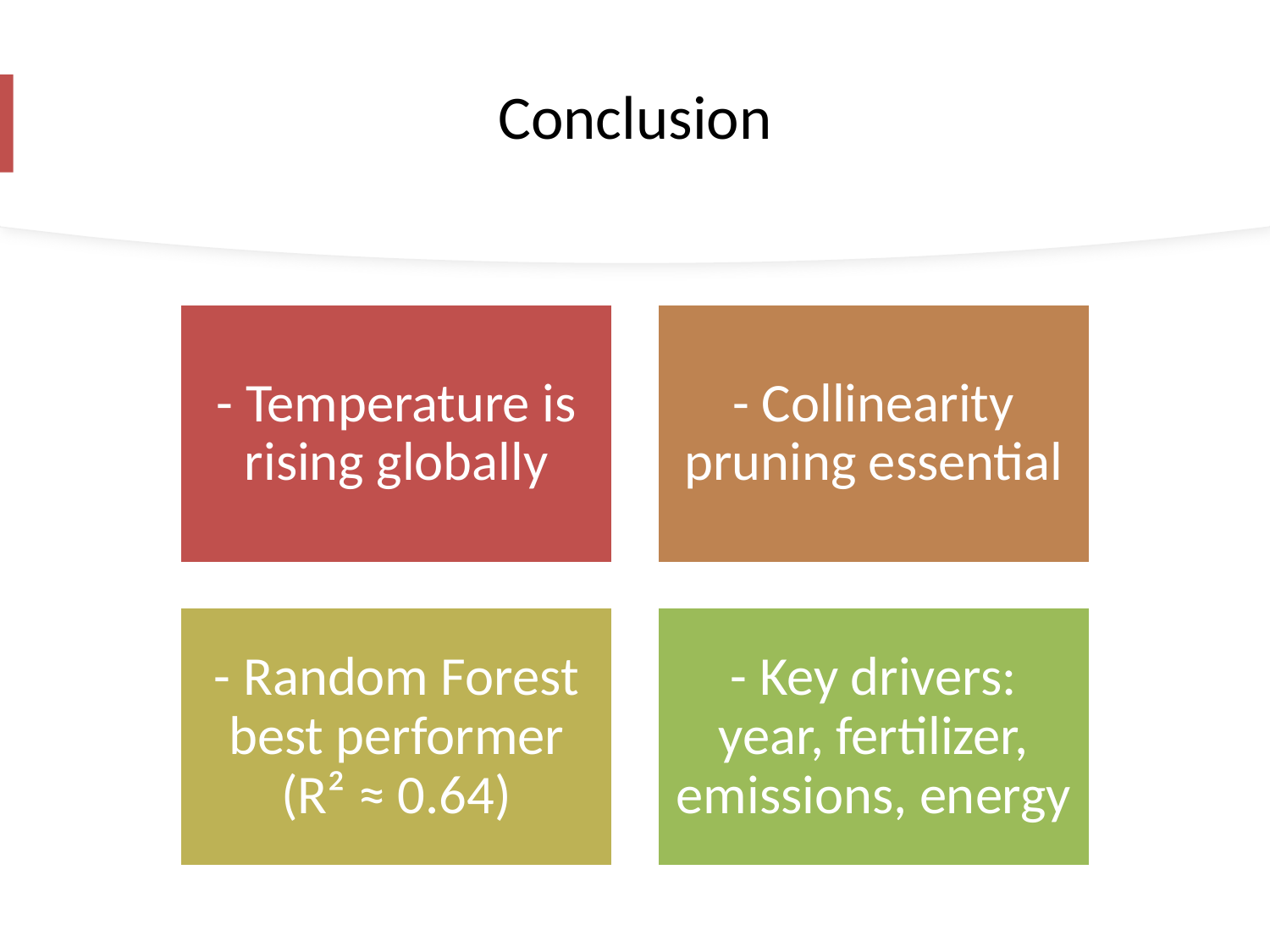

# Conclusion

- Temperature is rising globally
- Collinearity pruning essential
- Random Forest best performer (R² ≈ 0.64)
- Key drivers: year, fertilizer, emissions, energy